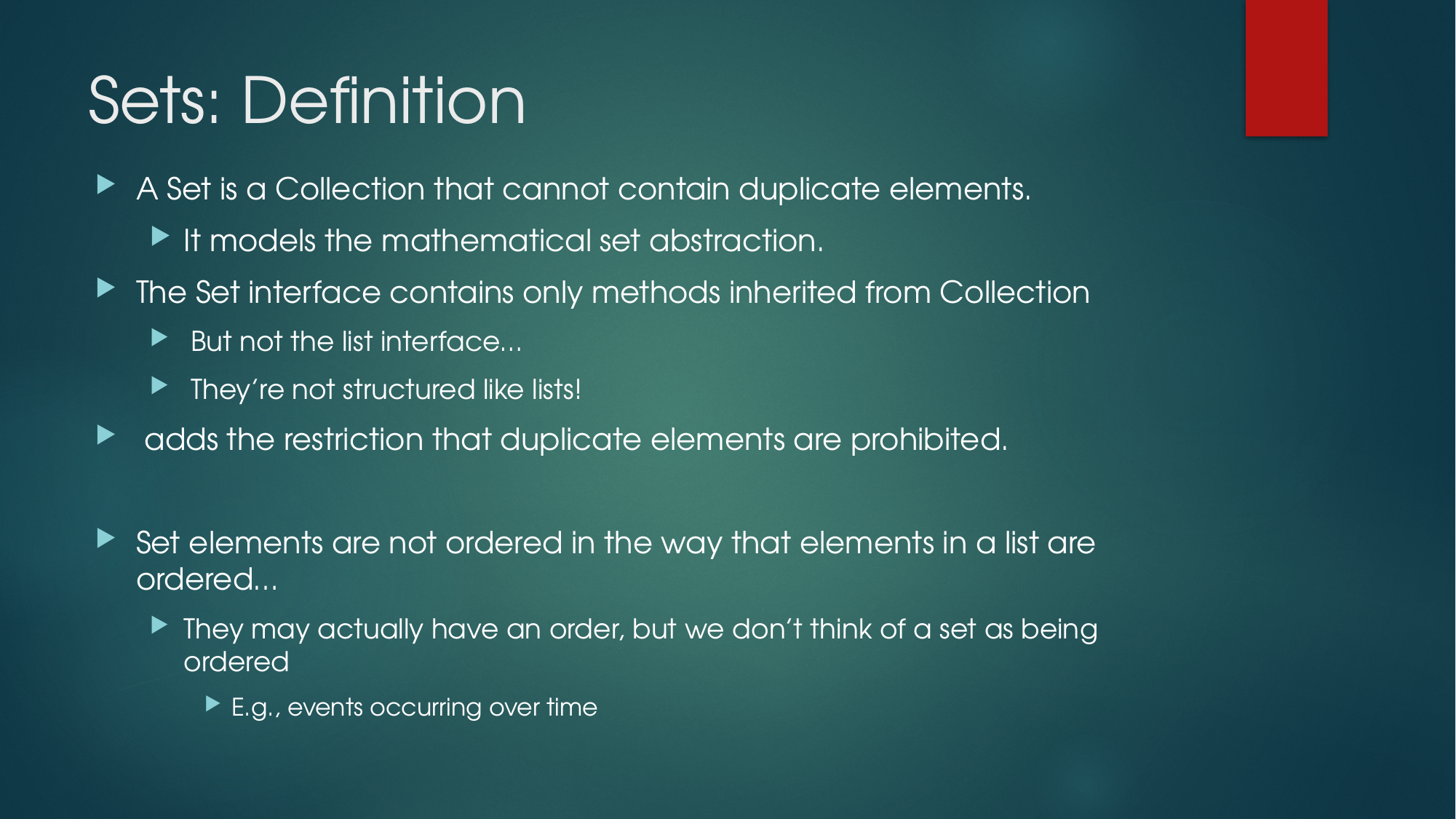

# Sets: Definition
A Set is a Collection that cannot contain duplicate elements.
It models the mathematical set abstraction.
The Set interface contains only methods inherited from Collection
But not the list interface…
They’re not structured like lists!
 adds the restriction that duplicate elements are prohibited.

Set elements are not ordered in the way that elements in a list are ordered…
They may actually have an order, but we don’t think of a set as being ordered
E.g., events occurring over time